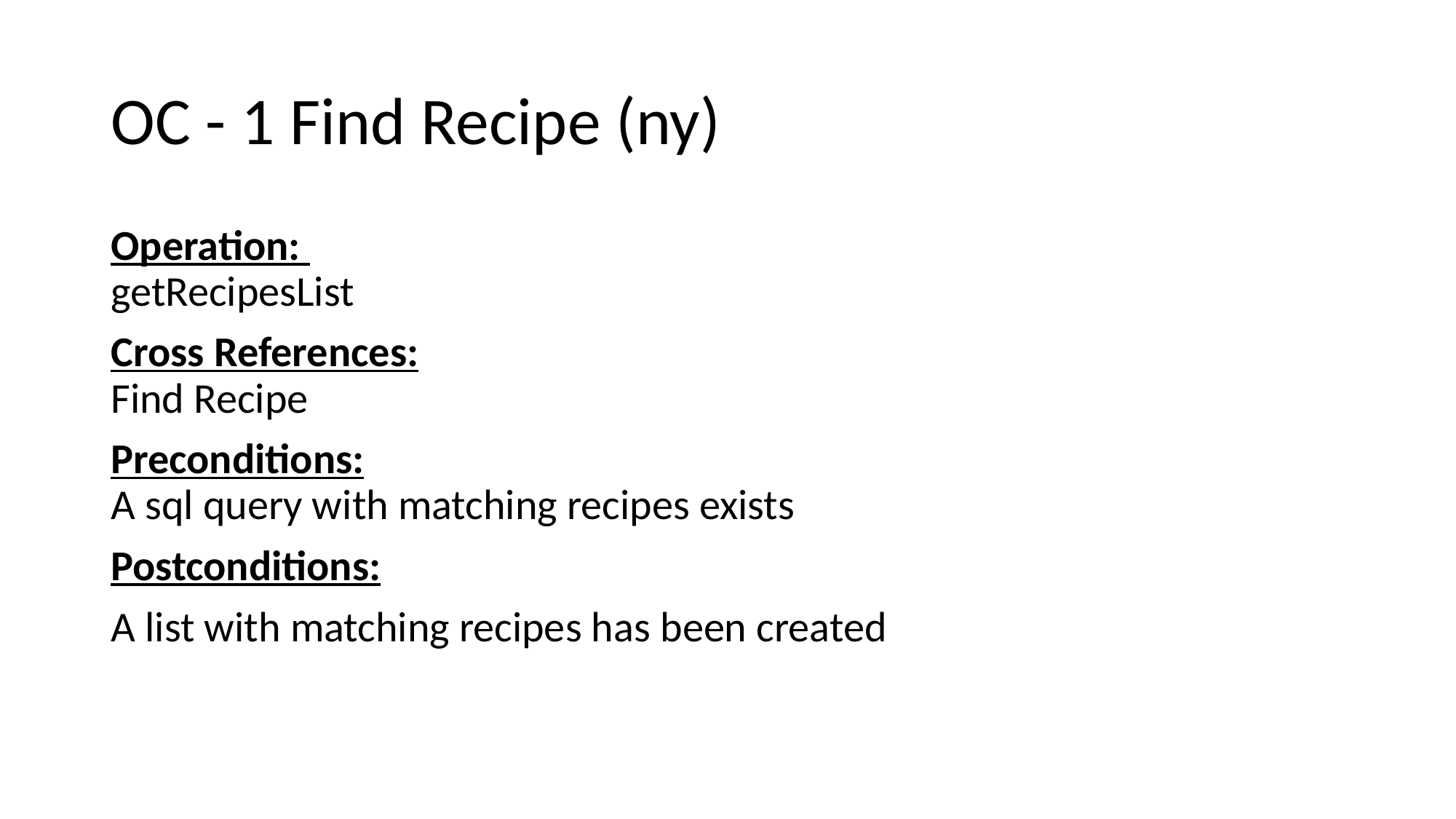

# OC - 1 Find Recipe (ny)
Operation:
getRecipesList
Cross References:
Find Recipe
Preconditions:
A sql query with matching recipes exists
Postconditions:
A list with matching recipes has been created